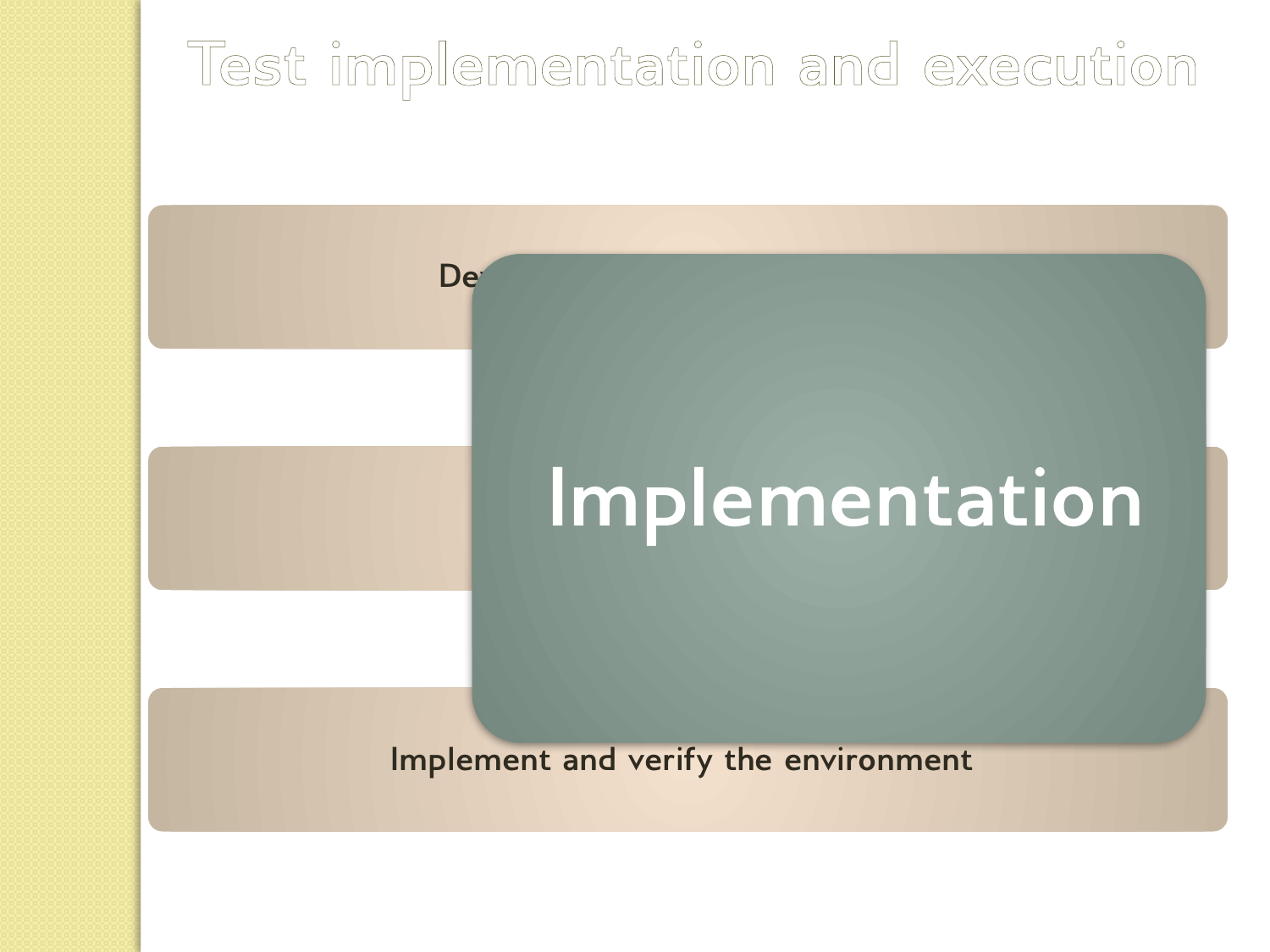

Test implementation and execution

Implement and verify the environment
Create test suites
Develop and prioritize test cases
Implementation